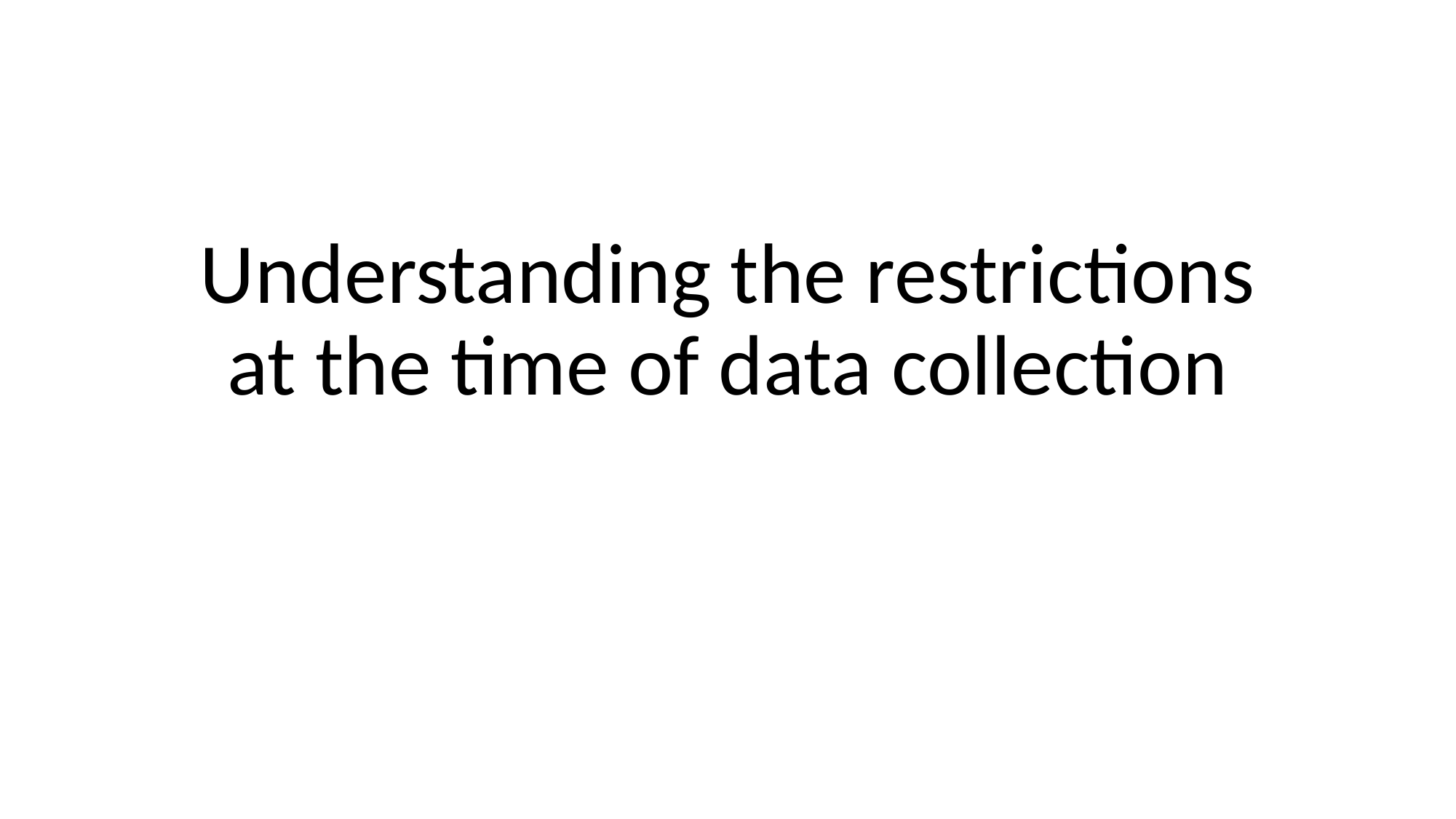

# Understanding the restrictions at the time of data collection